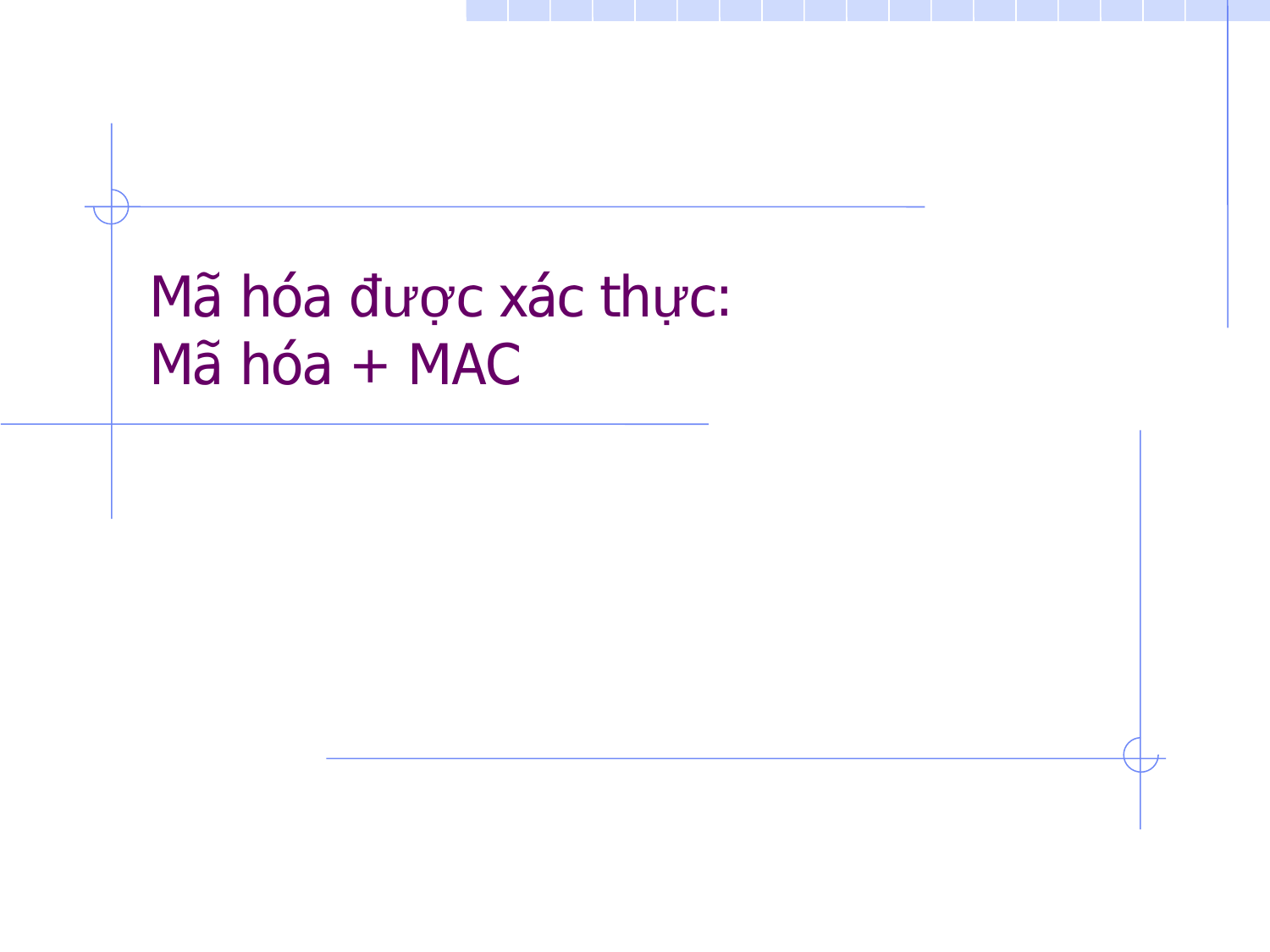

# Mã hóa được xác thực: Mã hóa + MAC